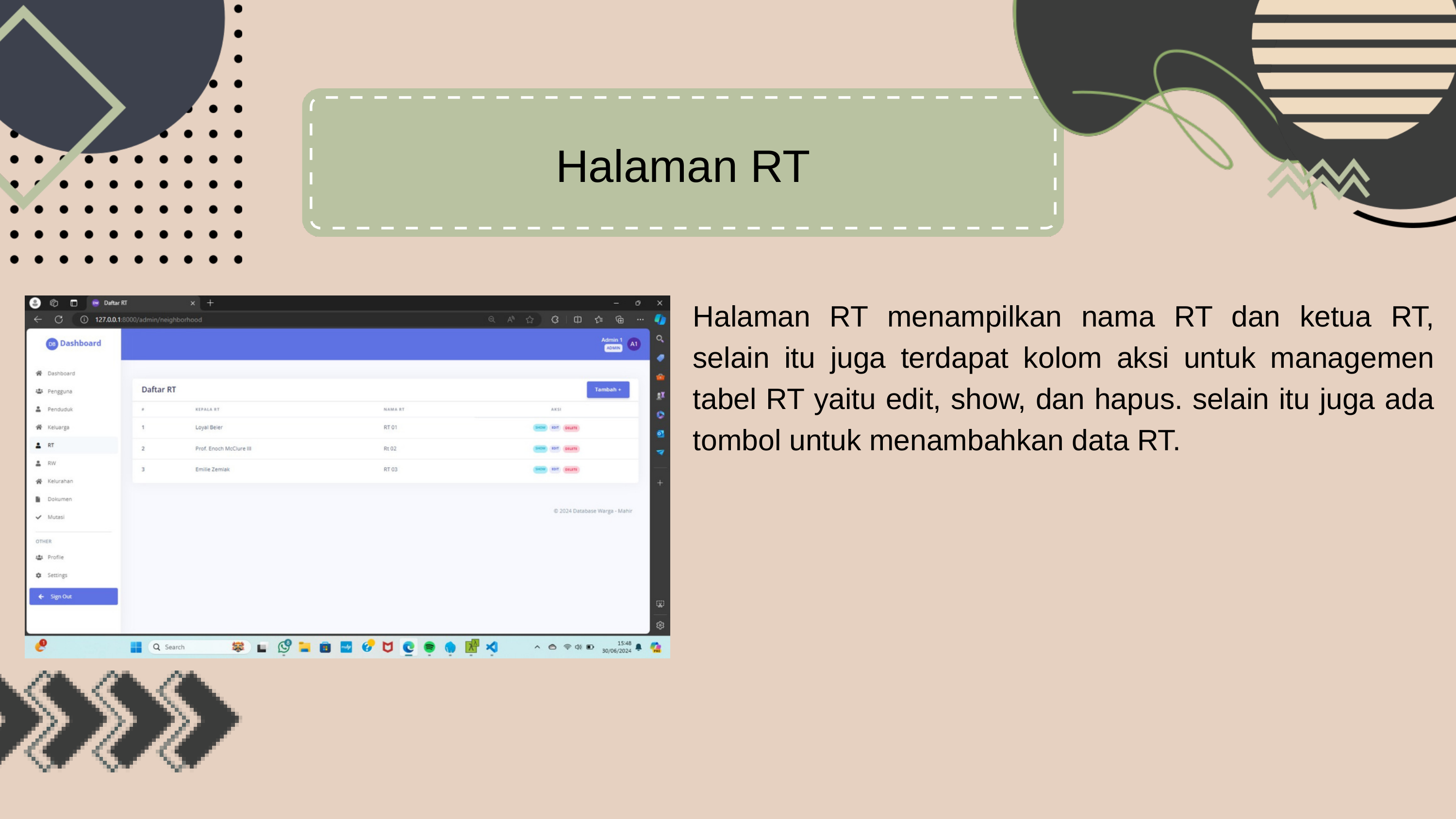

Halaman RT
Halaman RT menampilkan nama RT dan ketua RT, selain itu juga terdapat kolom aksi untuk managemen tabel RT yaitu edit, show, dan hapus. selain itu juga ada tombol untuk menambahkan data RT.